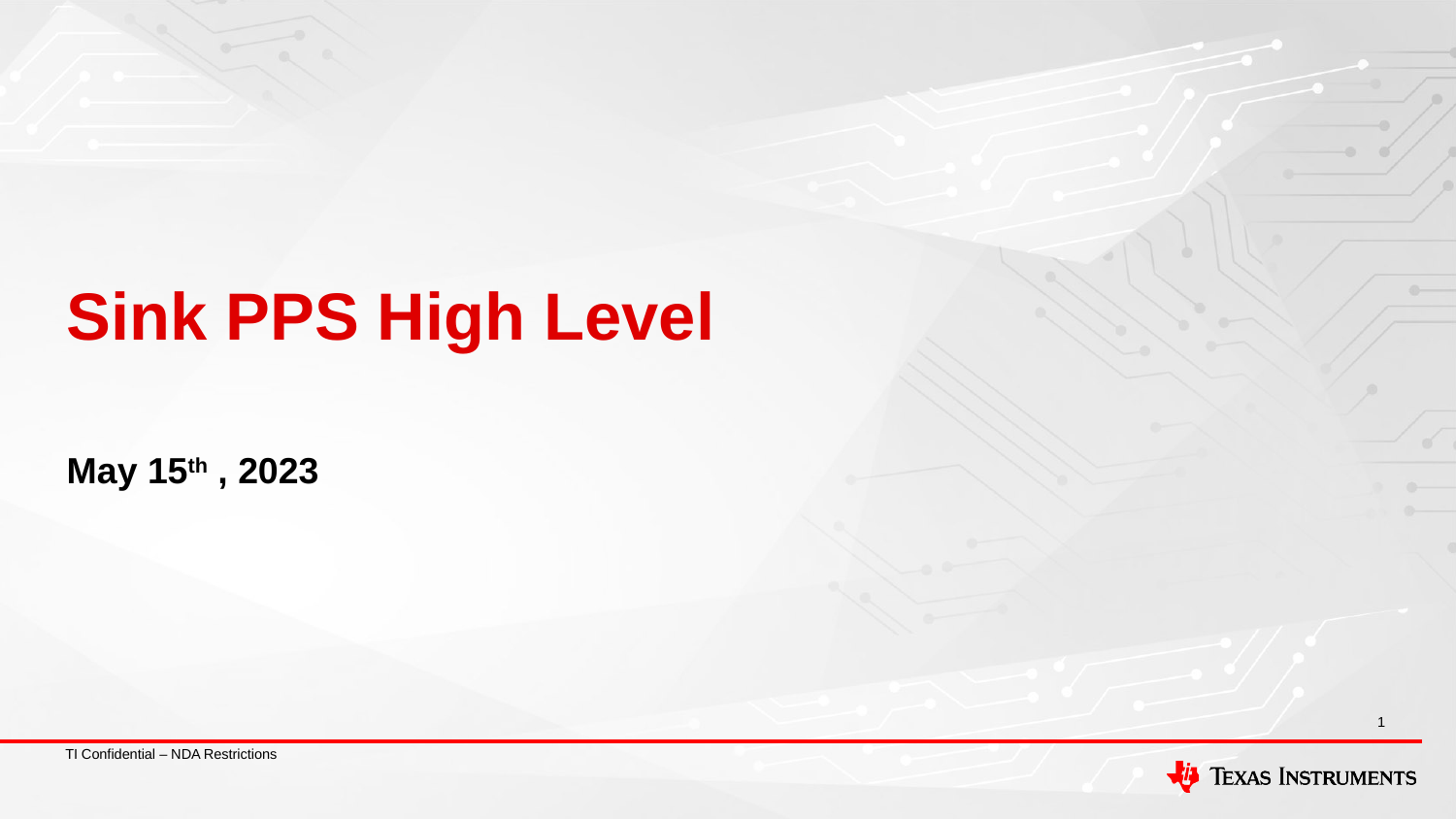

# Sink PPS High Level
May 15th , 2023
1